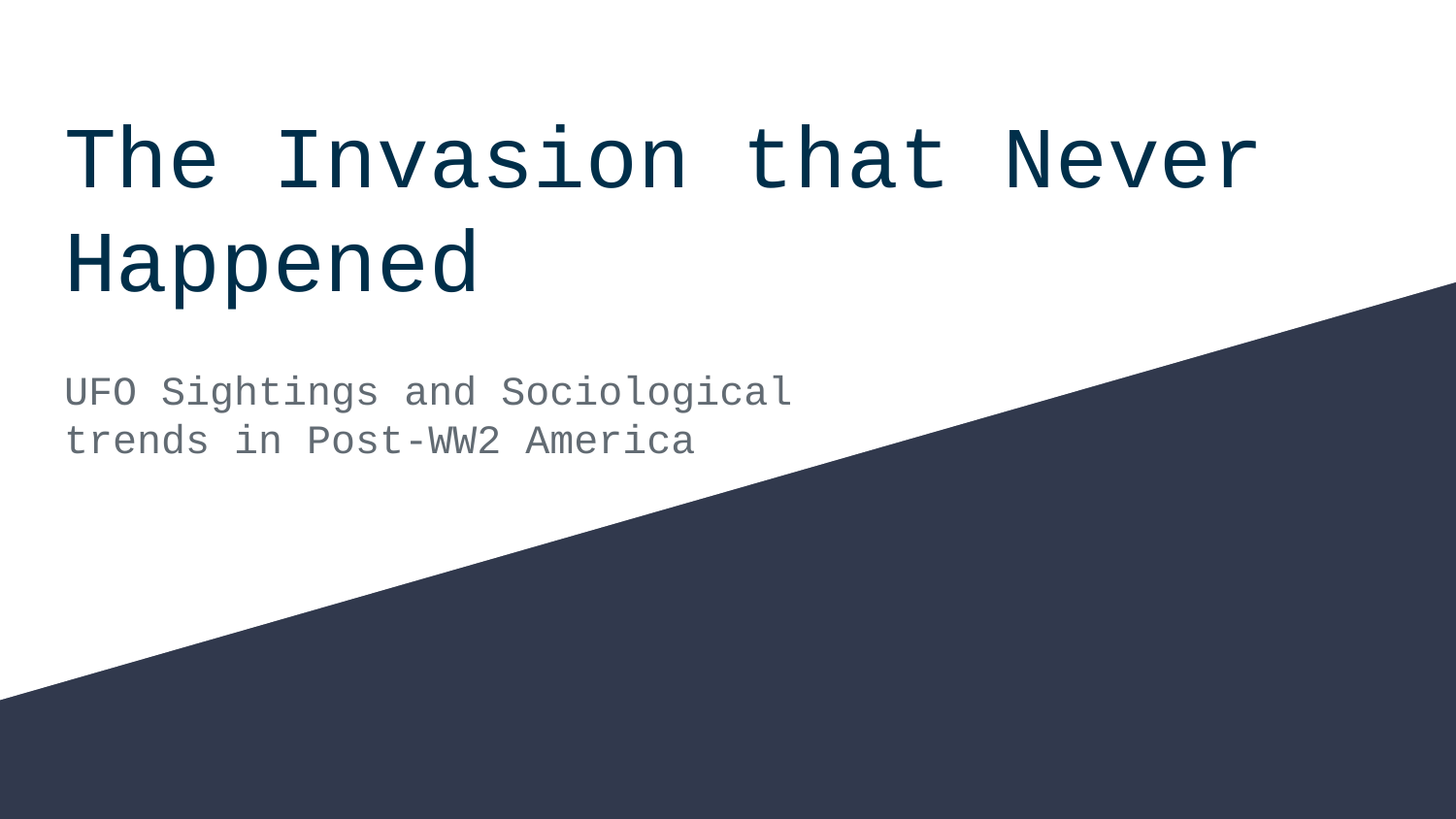

# The Invasion that Never Happened
UFO Sightings and Sociological trends in Post-WW2 America